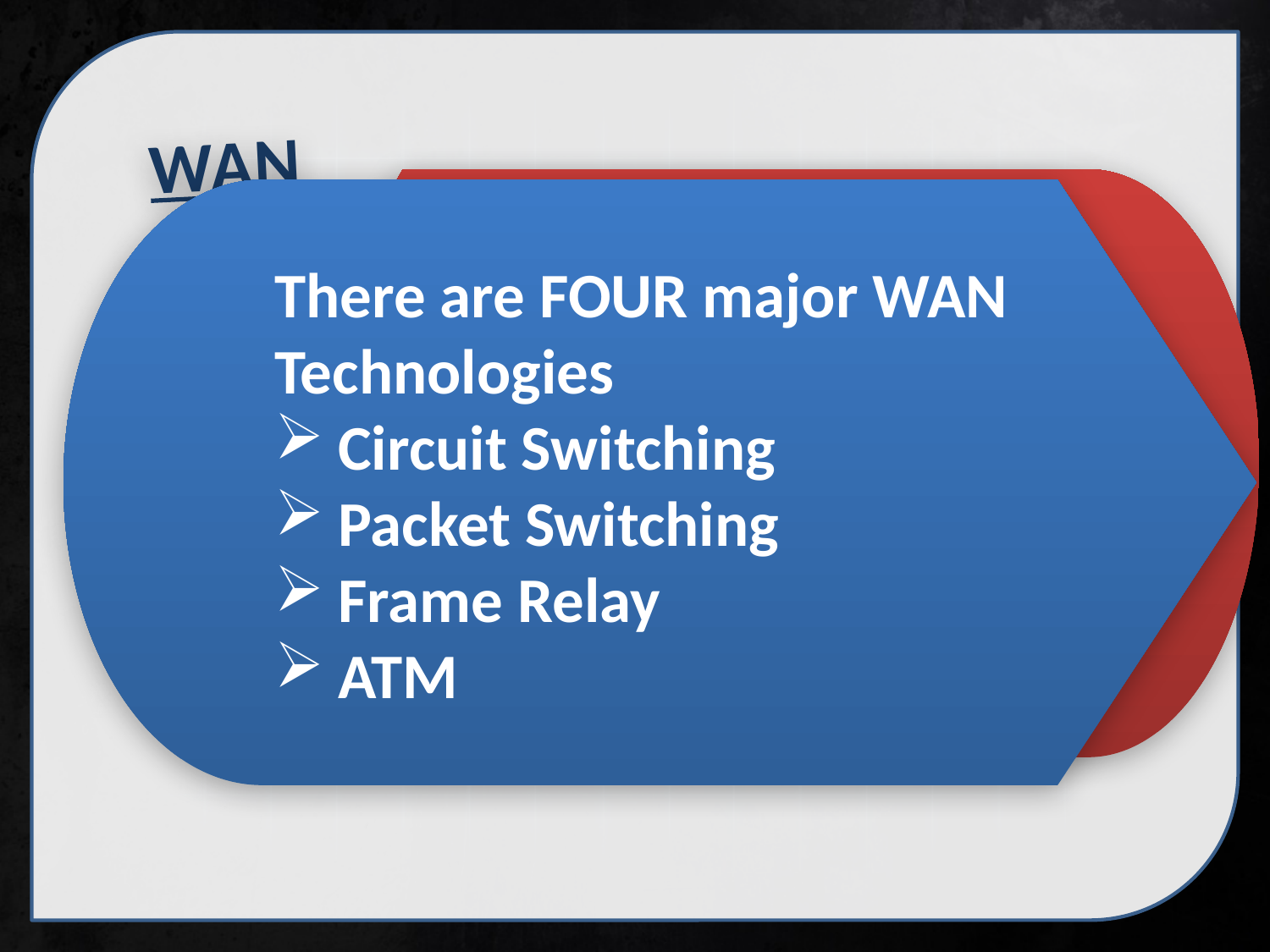

WAN
 Wide area network is used to transfer data over long geographical areas. When the information is carried over longer distances it has to pass more physical and logical environments. In order to develop a WAN one has to use the services of the ISPs. The working of the WAN technologies is limited to the physical layer, data link layer and the network layer of the OSI model.
There are FOUR major WAN Technologies
Circuit Switching
Packet Switching
Frame Relay
ATM